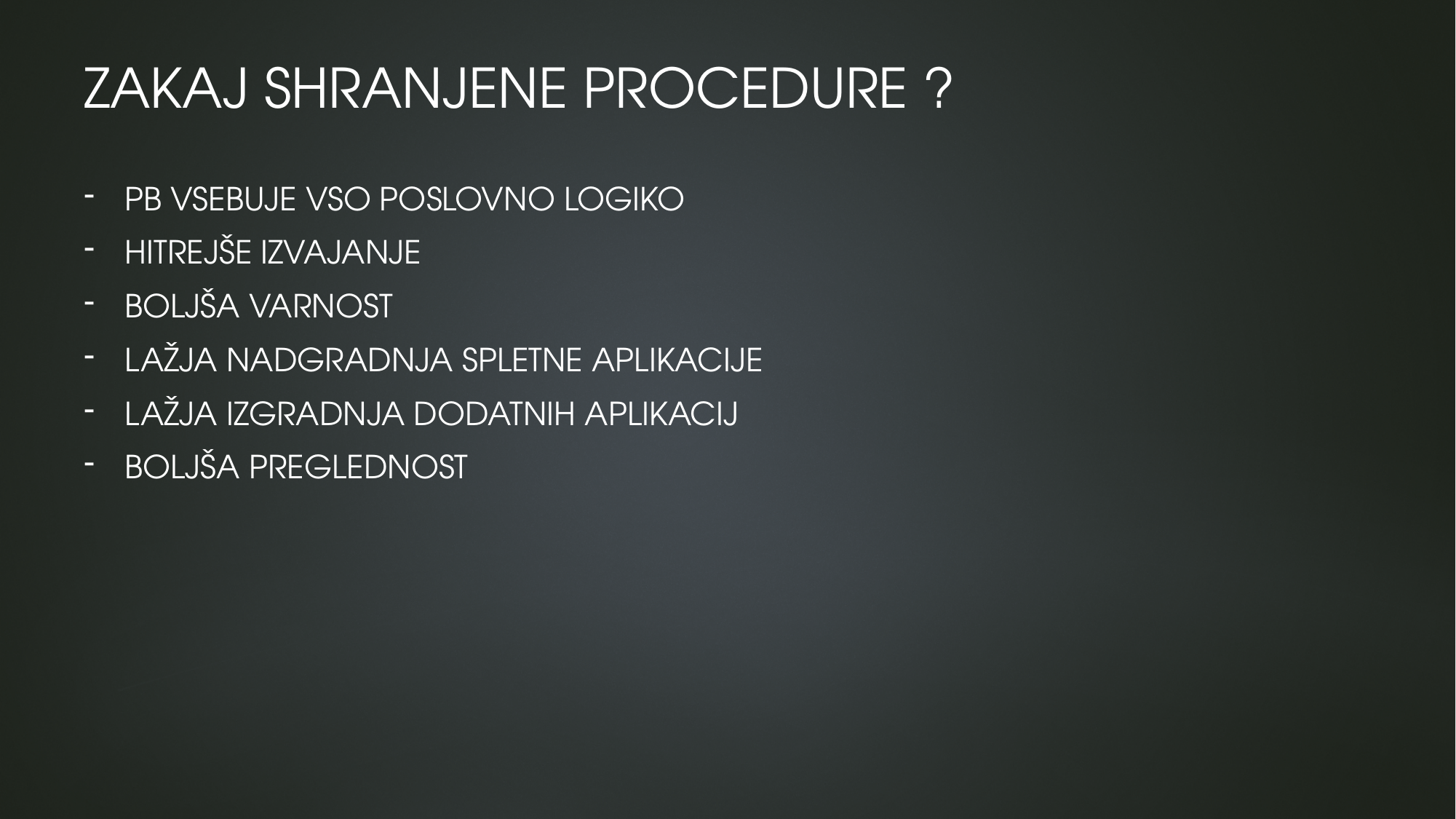

# Zakaj shranjene procedure ?
PB vsebuje vso poslovno logiko
Hitrejše izvajanje
Boljša varnost
Lažja nadgradnja spletne aplikacije
Lažja izgradnja dodatnih aplikacij
Boljša preglednost